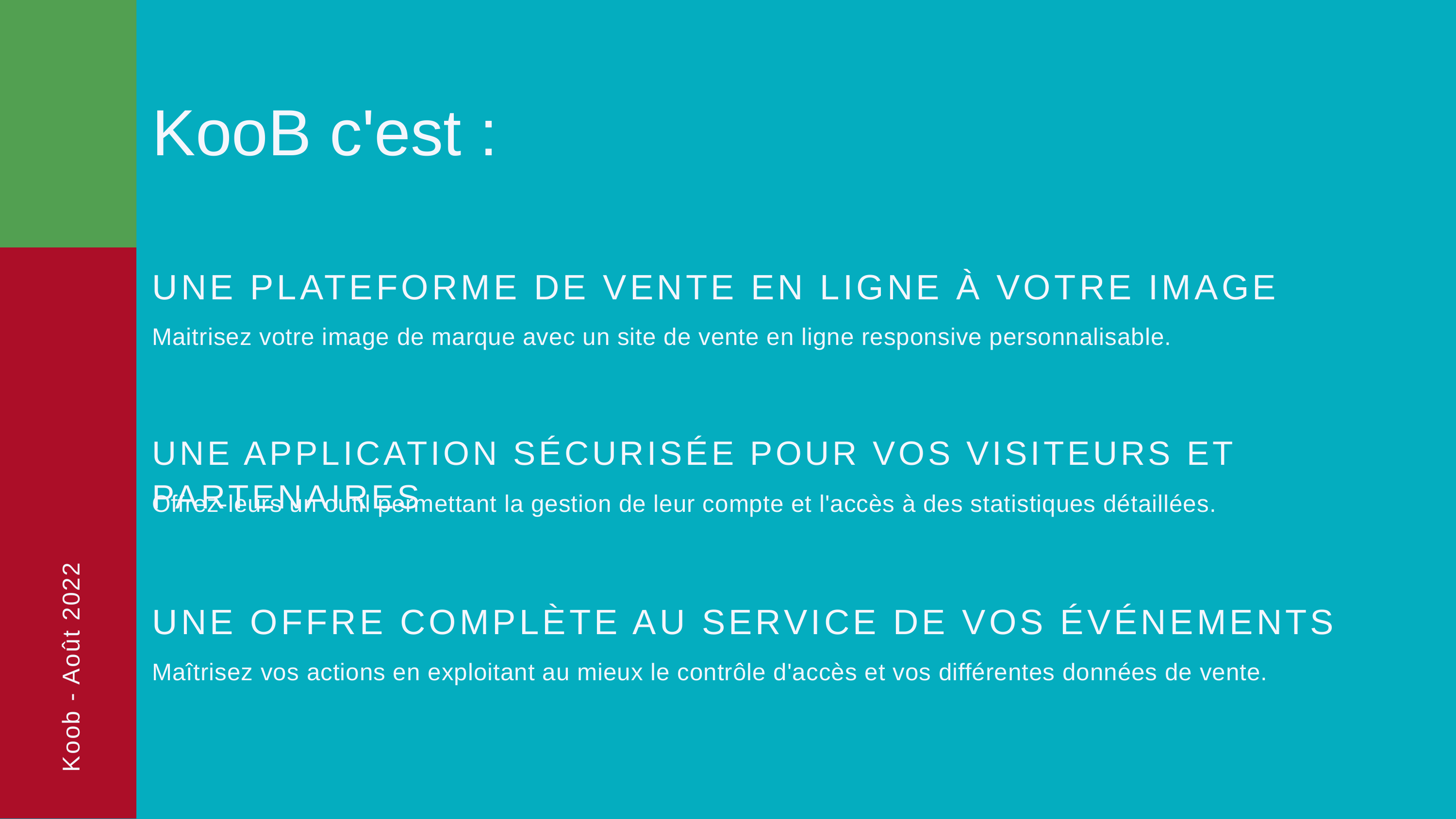

KooB c'est :
UNE PLATEFORME DE VENTE EN LIGNE À VOTRE IMAGE
Maitrisez votre image de marque avec un site de vente en ligne responsive personnalisable.
UNE APPLICATION SÉCURISÉE POUR VOS VISITEURS ET PARTENAIRES
Offrez-leurs un outil permettant la gestion de leur compte et l'accès à des statistiques détaillées.
UNE OFFRE COMPLÈTE AU SERVICE DE VOS ÉVÉNEMENTS
Maîtrisez vos actions en exploitant au mieux le contrôle d'accès et vos différentes données de vente.

Koob - Août 2022